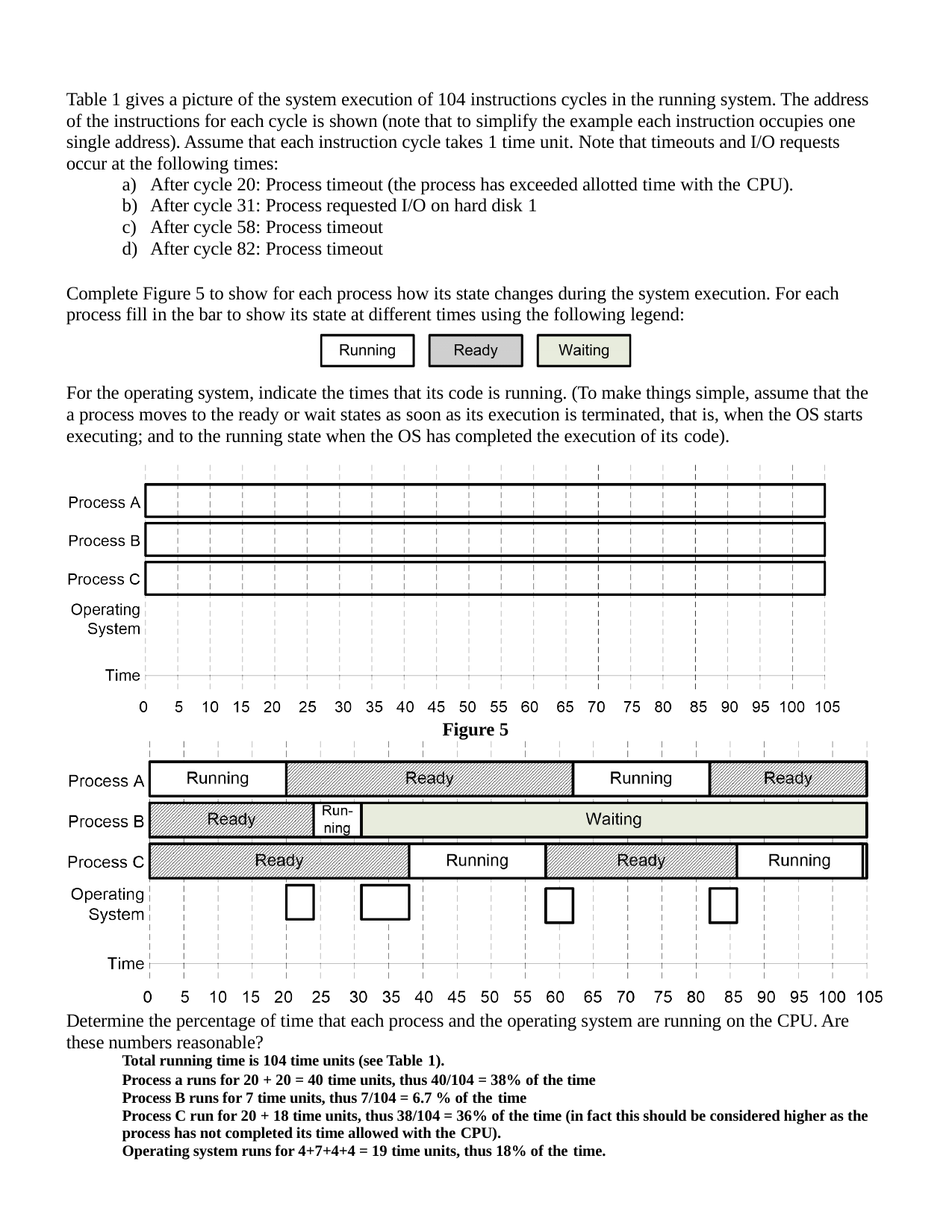

Table 1 gives a picture of the system execution of 104 instructions cycles in the running system. The address  of the instructions for each cycle is shown (note that to simplify the example each instruction occupies one  single address). Assume that each instruction cycle takes 1 time unit. Note that timeouts and I/O requests  occur at the following times:
After cycle 20: Process timeout (the process has exceeded allotted time with the CPU).
After cycle 31: Process requested I/O on hard disk 1
After cycle 58: Process timeout
After cycle 82: Process timeout

Complete Figure 5 to show for each process how its state changes during the system execution. For each  process fill in the bar to show its state at different times using the following legend:

For the operating system, indicate the times that its code is running. (To make things simple, assume that the  a process moves to the ready or wait states as soon as its execution is terminated, that is, when the OS starts  executing; and to the running state when the OS has completed the execution of its code).

Figure 5

Determine the percentage of time that each process and the operating system are running on the CPU. Are  these numbers reasonable?
Total running time is 104 time units (see Table 1).
Process a runs for 20 + 20 = 40 time units, thus 40/104 = 38% of the time  Process B runs for 7 time units, thus 7/104 = 6.7 % of the time
Process C run for 20 + 18 time units, thus 38/104 = 36% of the time (in fact this should be considered higher as the  process has not completed its time allowed with the CPU).
Operating system runs for 4+7+4+4 = 19 time units, thus 18% of the time.